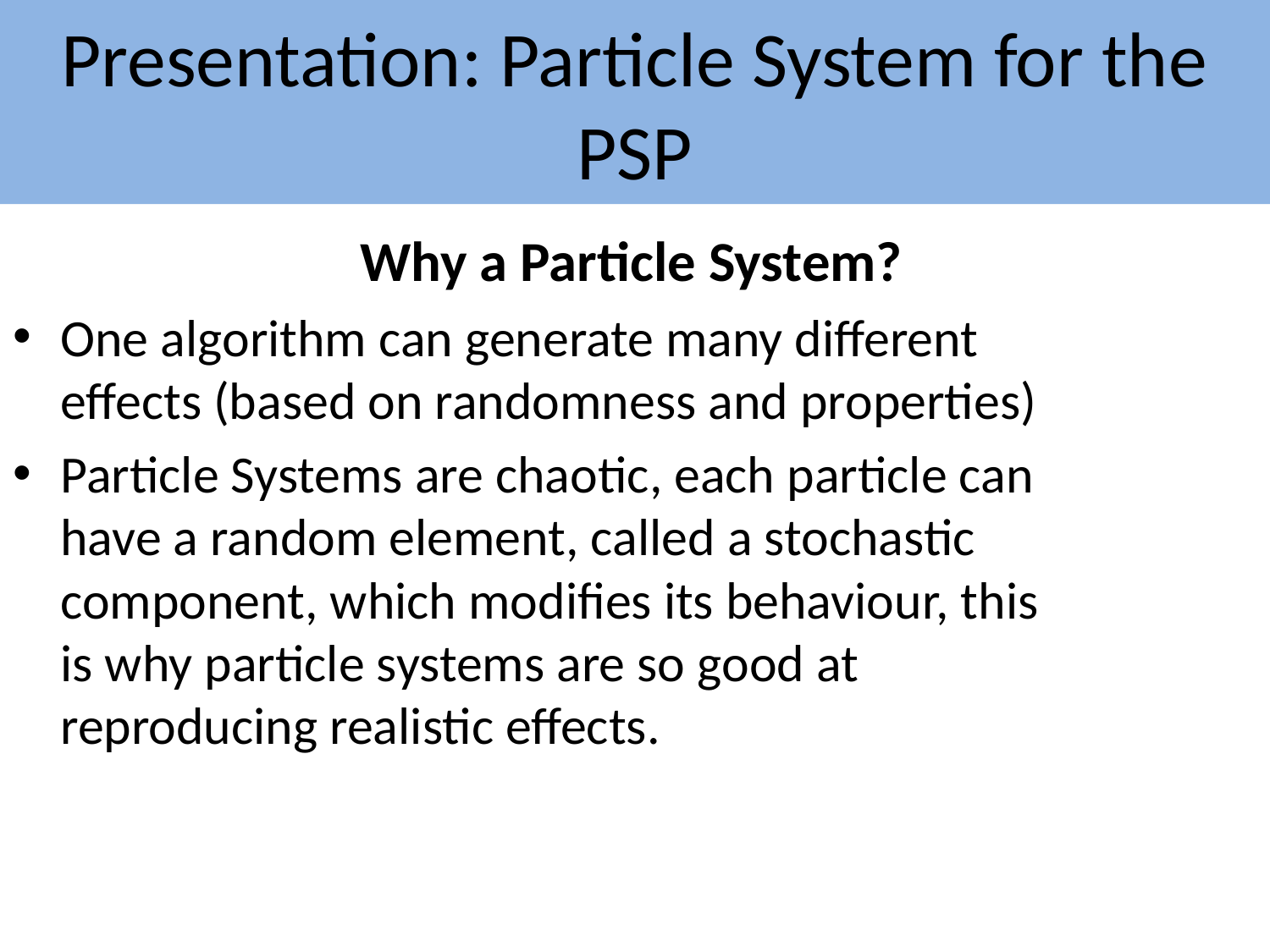

Presentation: Particle System for the PSP
#
Why a Particle System?

One algorithm can generate many different effects (based on randomness and properties)
Particle Systems are chaotic, each particle can have a random element, called a stochastic component, which modifies its behaviour, this is why particle systems are so good at reproducing realistic effects.